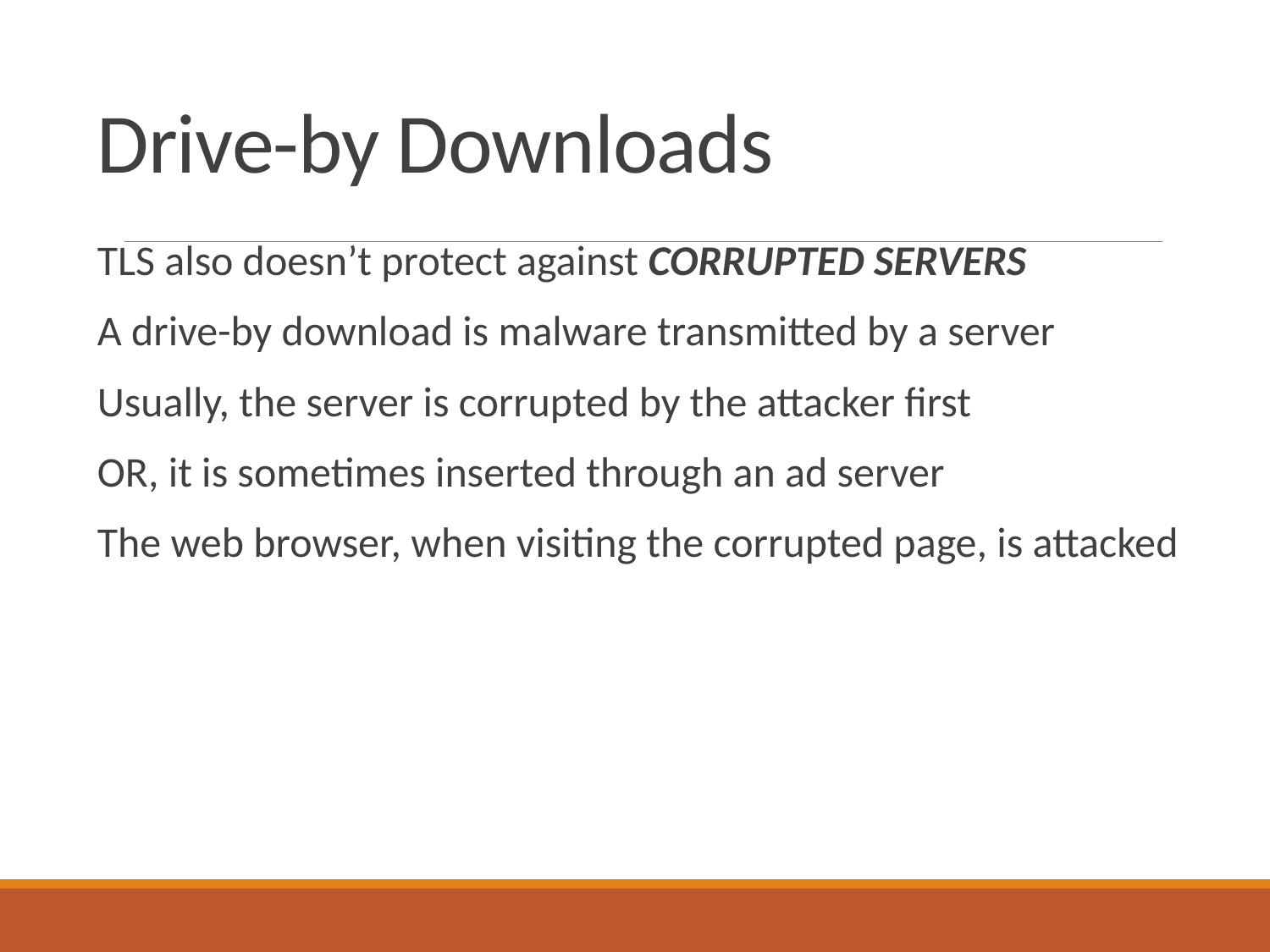

# Drive-by Downloads
TLS also doesn’t protect against CORRUPTED SERVERS
A drive-by download is malware transmitted by a server
Usually, the server is corrupted by the attacker first
OR, it is sometimes inserted through an ad server
The web browser, when visiting the corrupted page, is attacked